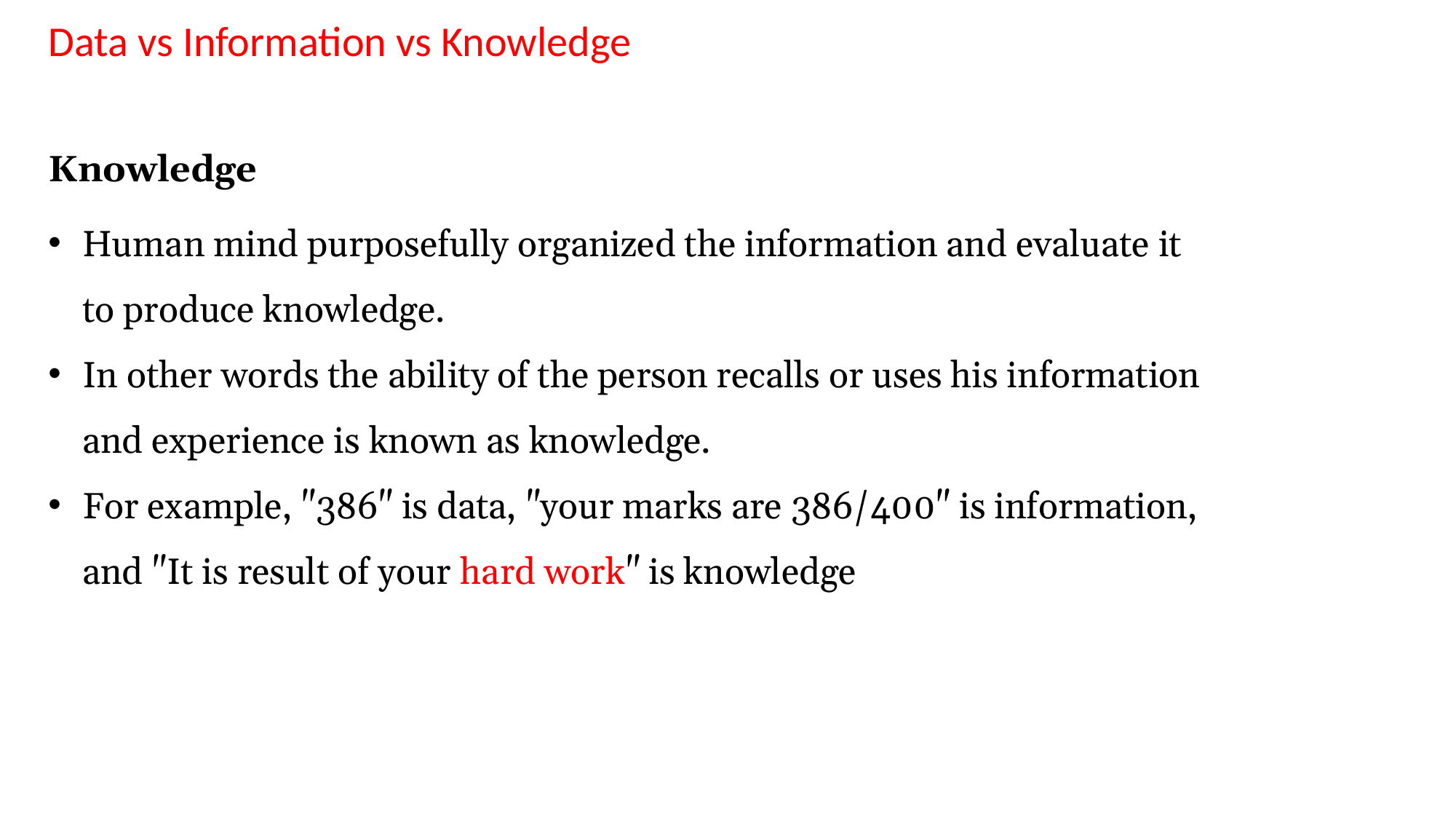

Data vs Information vs Knowledge
Knowledge
Human mind purposefully organized the information and evaluate it to produce knowledge.
In other words the ability of the person recalls or uses his information and experience is known as knowledge.
For example, "386" is data, "your marks are 386/400" is information, and "It is result of your hard work" is knowledge